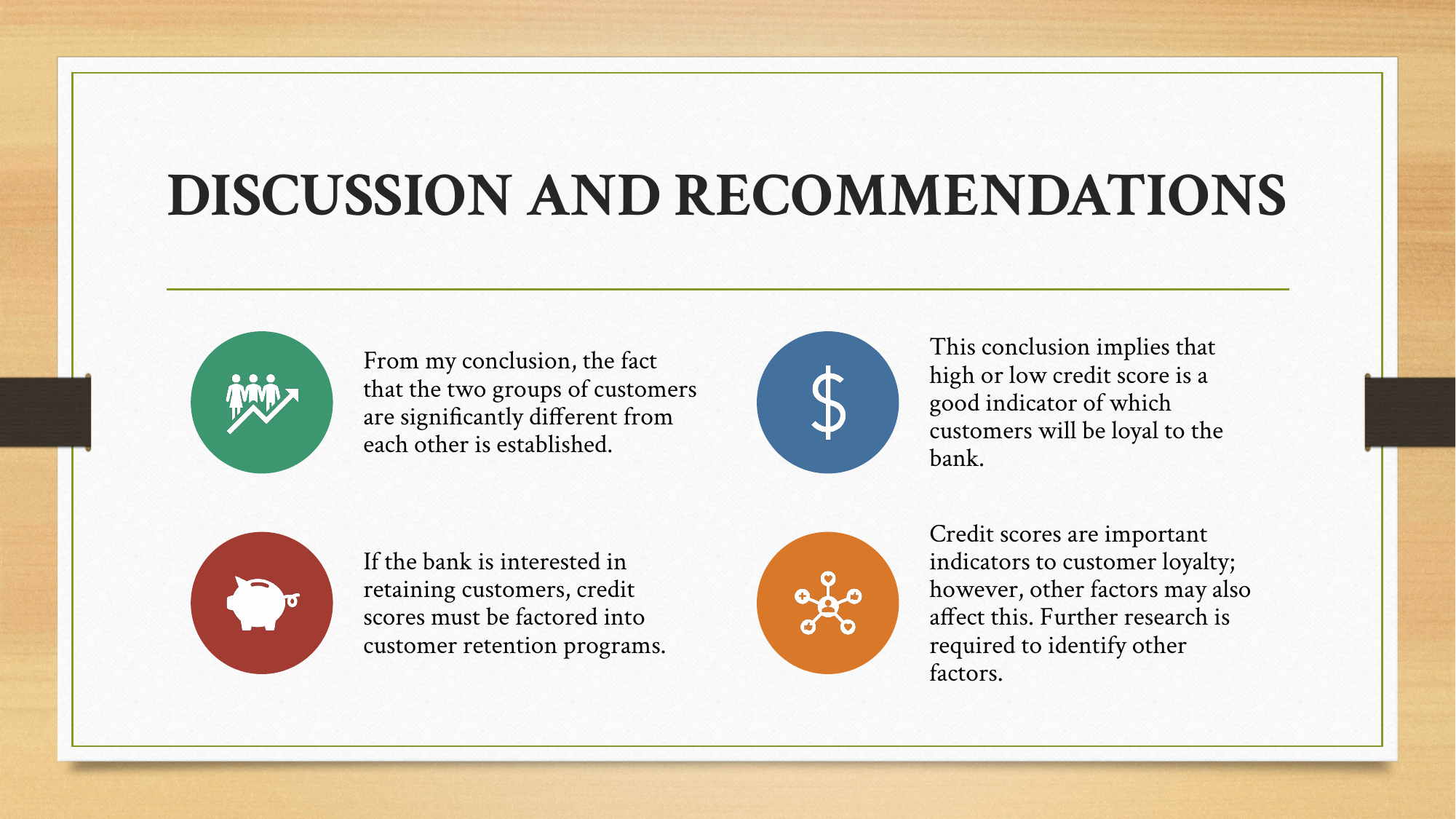

# DISCUSSION AND RECOMMENDATIONS
From my conclusion, the fact that the two groups of customers are significantly different from each other is established.
This conclusion implies that high or low credit score is a good indicator of which customers will be loyal to the bank.
If the bank is interested in retaining customers, credit scores must be factored into customer retention programs.
Credit scores are important indicators to customer loyalty; however, other factors may also affect this. Further research is required to identify other factors.